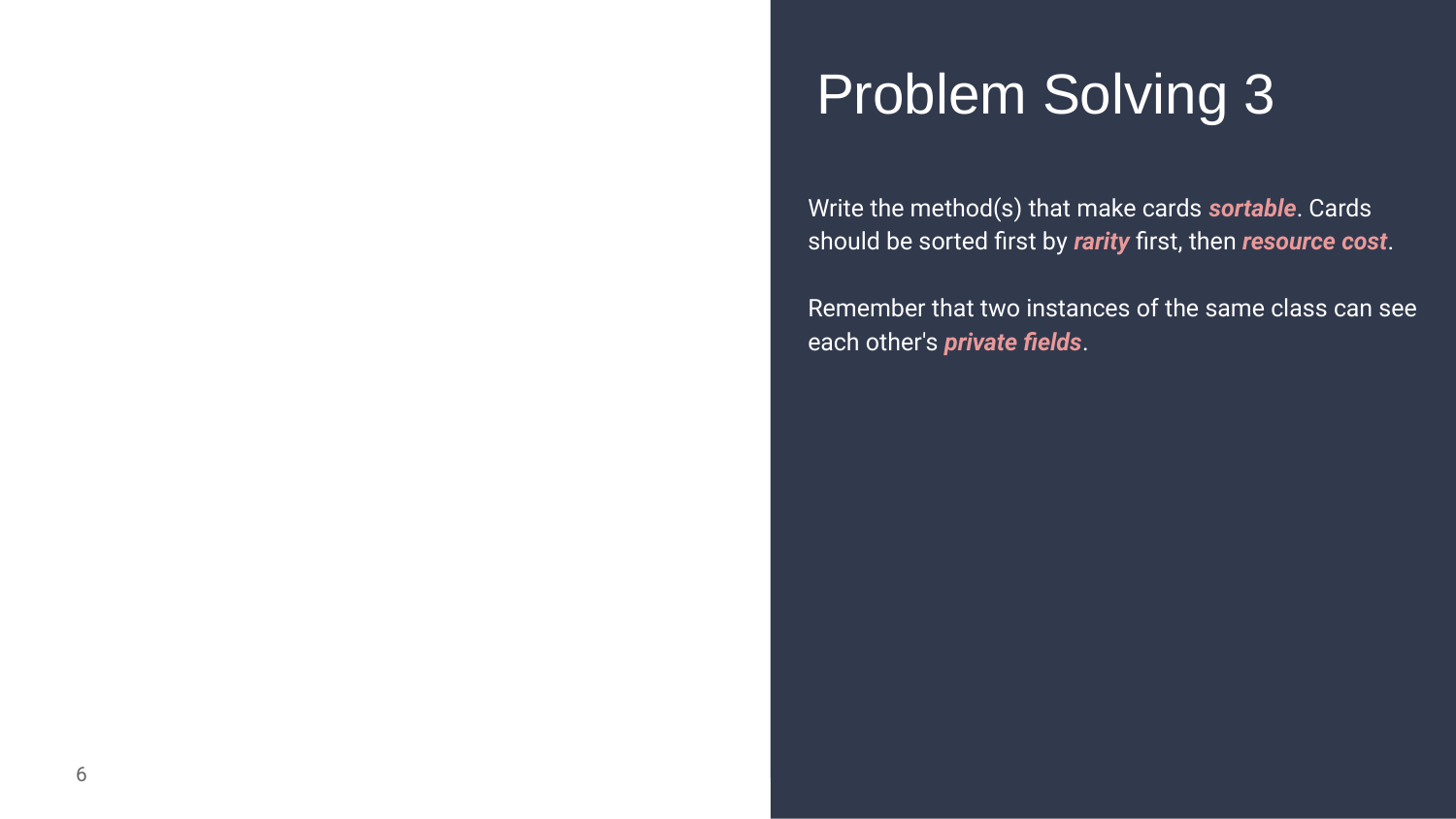

# Problem Solving 3
Write the method(s) that make cards sortable. Cards should be sorted first by rarity first, then resource cost.

Remember that two instances of the same class can see each other's private fields.
6